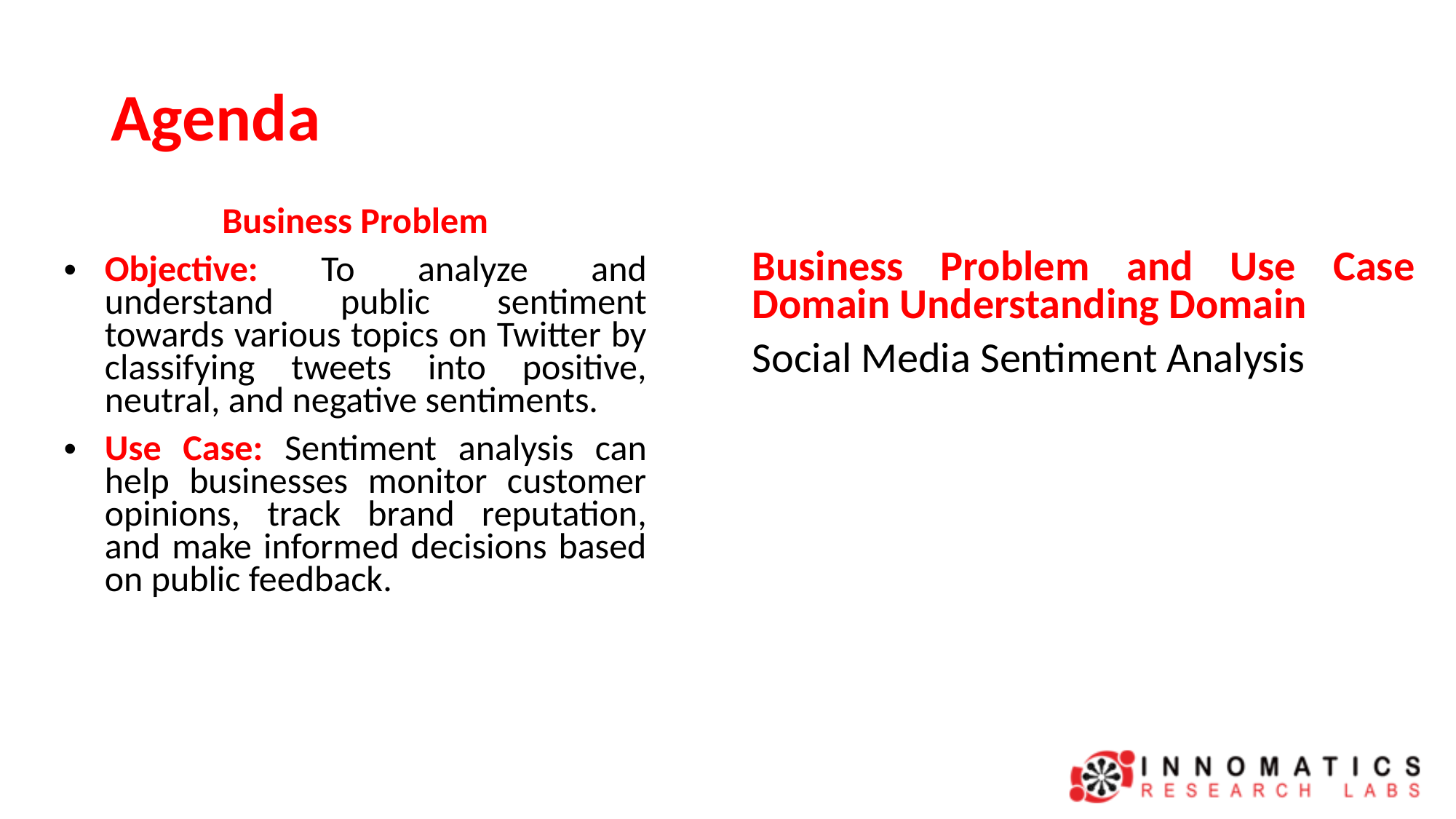

# Agenda
Business Problem
Objective: To analyze and understand public sentiment towards various topics on Twitter by classifying tweets into positive, neutral, and negative sentiments.
Use Case: Sentiment analysis can help businesses monitor customer opinions, track brand reputation, and make informed decisions based on public feedback.
Business Problem and Use Case Domain Understanding Domain
Social Media Sentiment Analysis